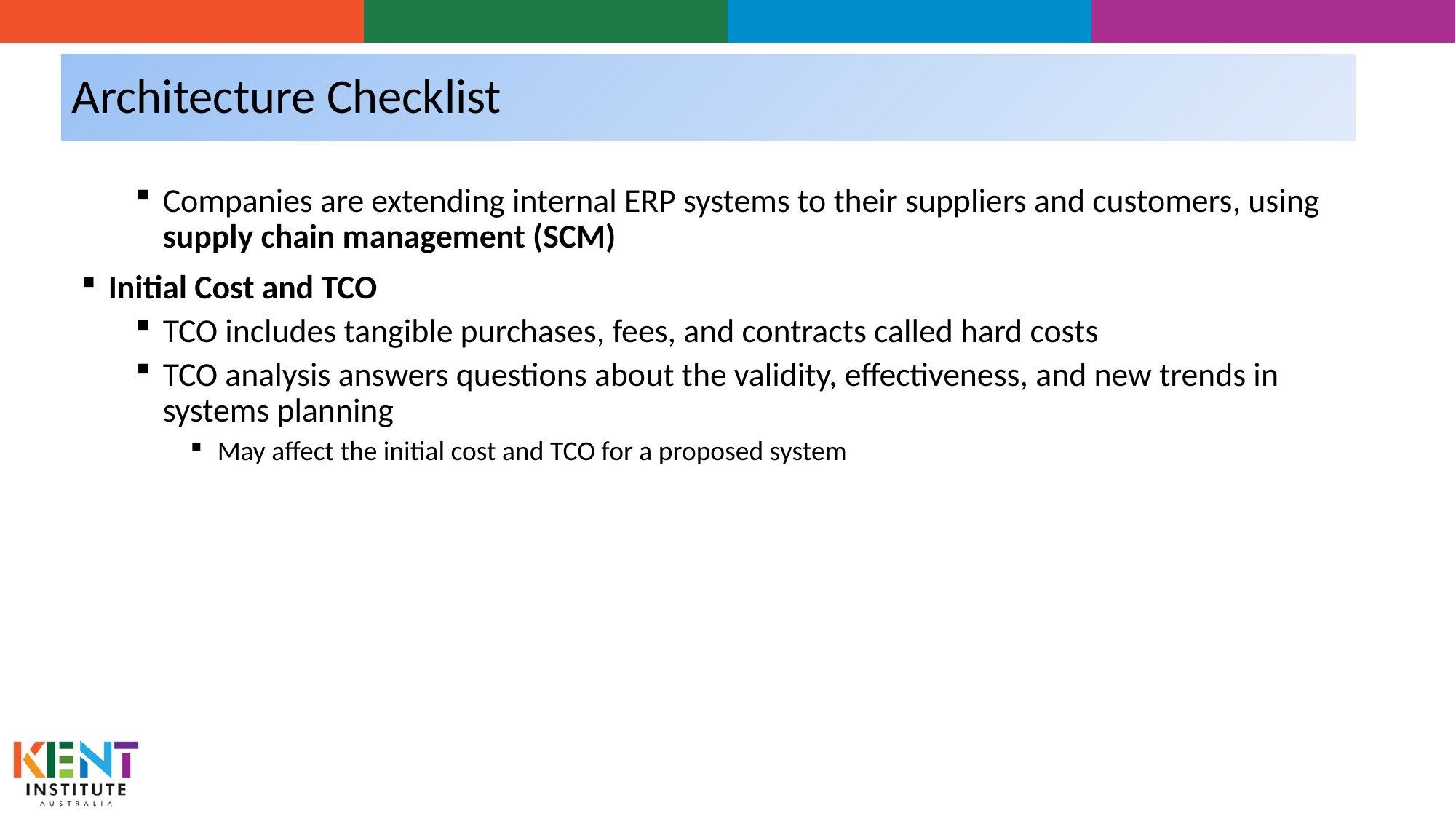

# Architecture Checklist
Companies are extending internal ERP systems to their suppliers and customers, using supply chain management (SCM)
Initial Cost and TCO
TCO includes tangible purchases, fees, and contracts called hard costs
TCO analysis answers questions about the validity, effectiveness, and new trends in systems planning
May affect the initial cost and TCO for a proposed system
7